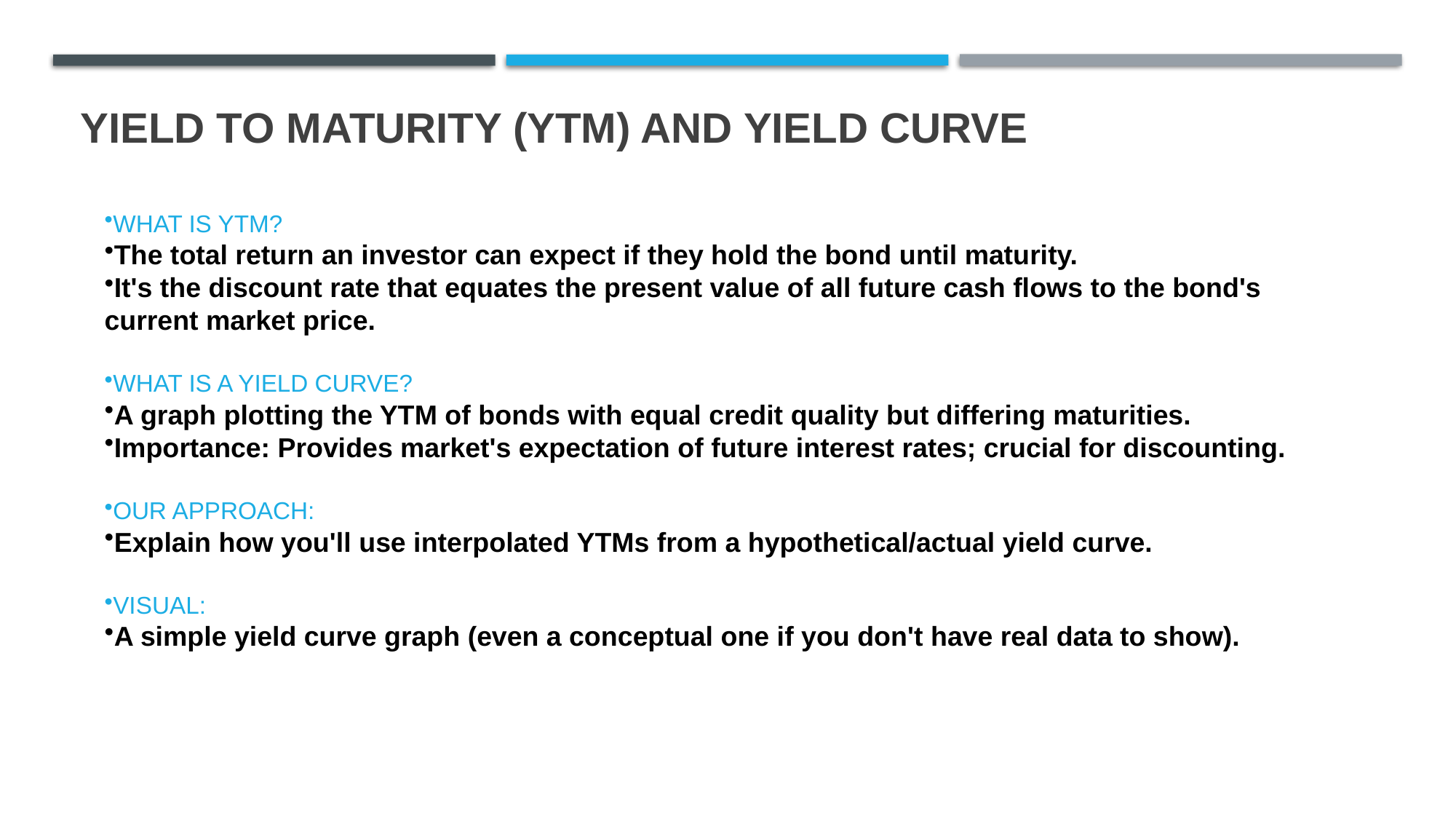

# Yield to Maturity (YTM) and Yield Curve
What is YTM?
The total return an investor can expect if they hold the bond until maturity.
It's the discount rate that equates the present value of all future cash flows to the bond's current market price.

What is a Yield Curve?
A graph plotting the YTM of bonds with equal credit quality but differing maturities.
Importance: Provides market's expectation of future interest rates; crucial for discounting.

Our Approach:
Explain how you'll use interpolated YTMs from a hypothetical/actual yield curve.

Visual:
A simple yield curve graph (even a conceptual one if you don't have real data to show).